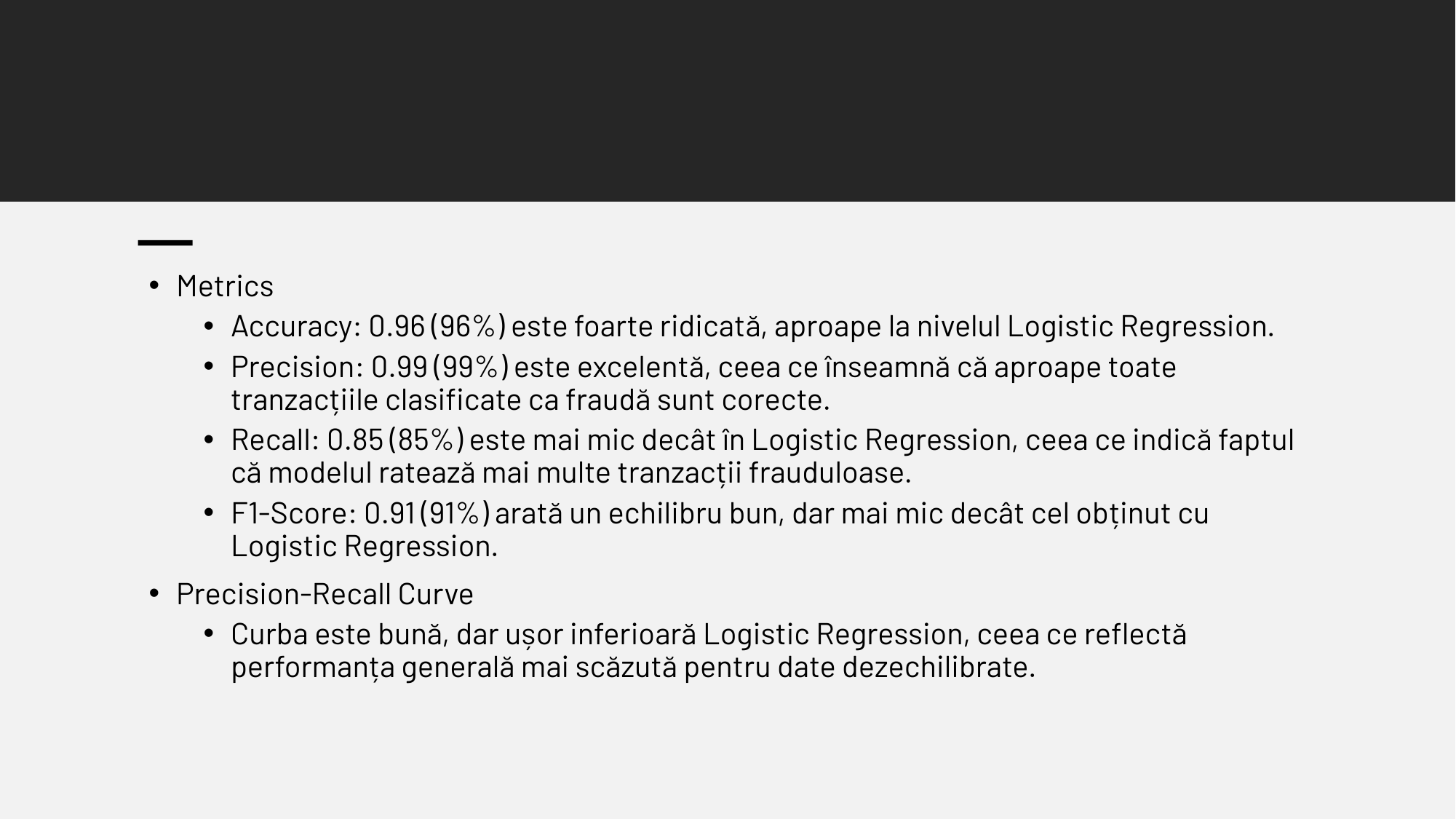

#

Metrics
Accuracy: 0.96 (96%) este foarte ridicată, aproape la nivelul Logistic Regression.
Precision: 0.99 (99%) este excelentă, ceea ce înseamnă că aproape toate tranzacțiile clasificate ca fraudă sunt corecte.
Recall: 0.85 (85%) este mai mic decât în Logistic Regression, ceea ce indică faptul că modelul ratează mai multe tranzacții frauduloase.
F1-Score: 0.91 (91%) arată un echilibru bun, dar mai mic decât cel obținut cu Logistic Regression.
Precision-Recall Curve
Curba este bună, dar ușor inferioară Logistic Regression, ceea ce reflectă performanța generală mai scăzută pentru date dezechilibrate.